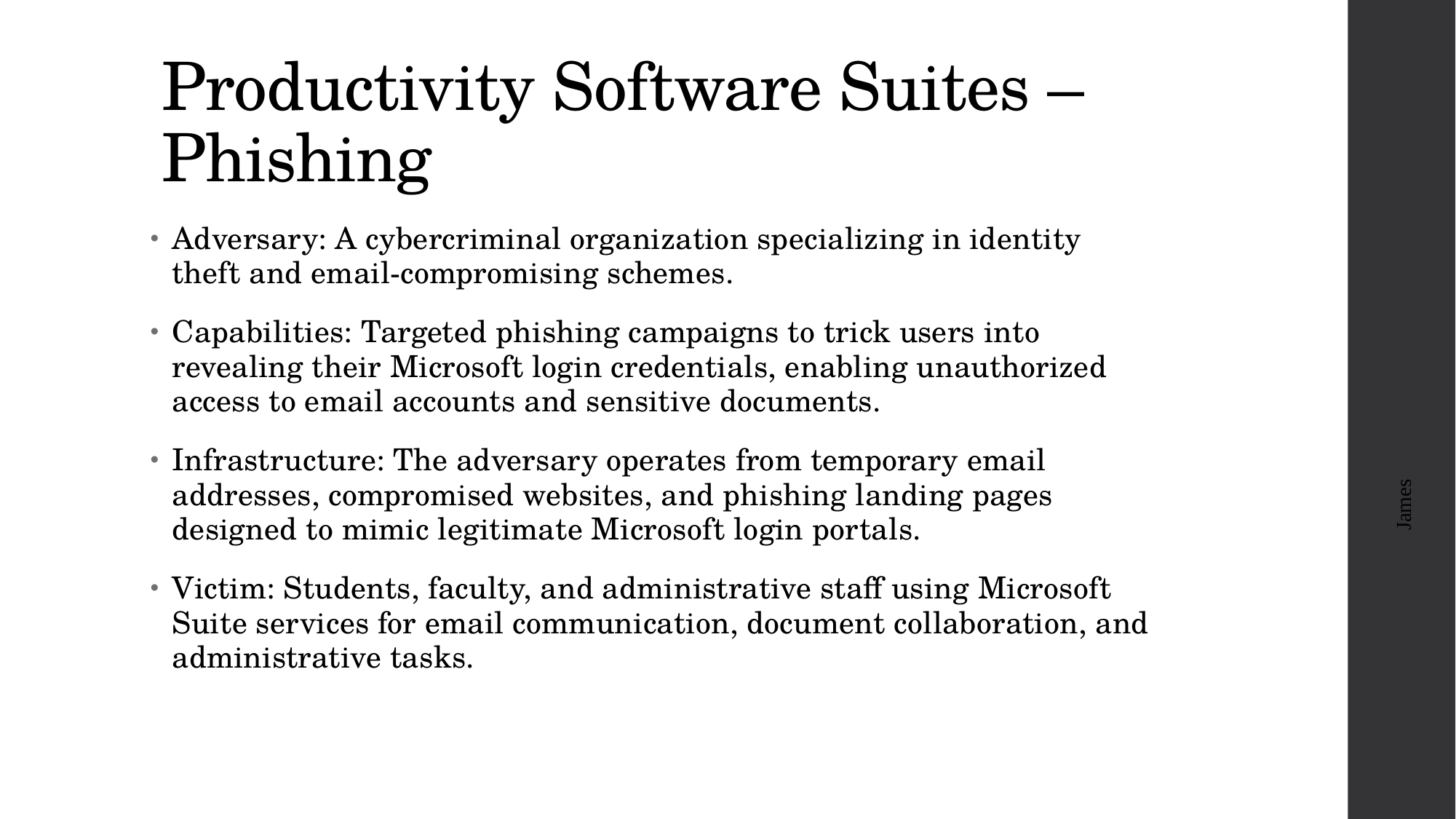

# Productivity Software Suites – Phishing
Adversary: A cybercriminal organization specializing in identity theft and email-compromising schemes.
Capabilities: Targeted phishing campaigns to trick users into revealing their Microsoft login credentials, enabling unauthorized access to email accounts and sensitive documents.
Infrastructure: The adversary operates from temporary email addresses, compromised websites, and phishing landing pages designed to mimic legitimate Microsoft login portals.
Victim: Students, faculty, and administrative staff using Microsoft Suite services for email communication, document collaboration, and administrative tasks.
James